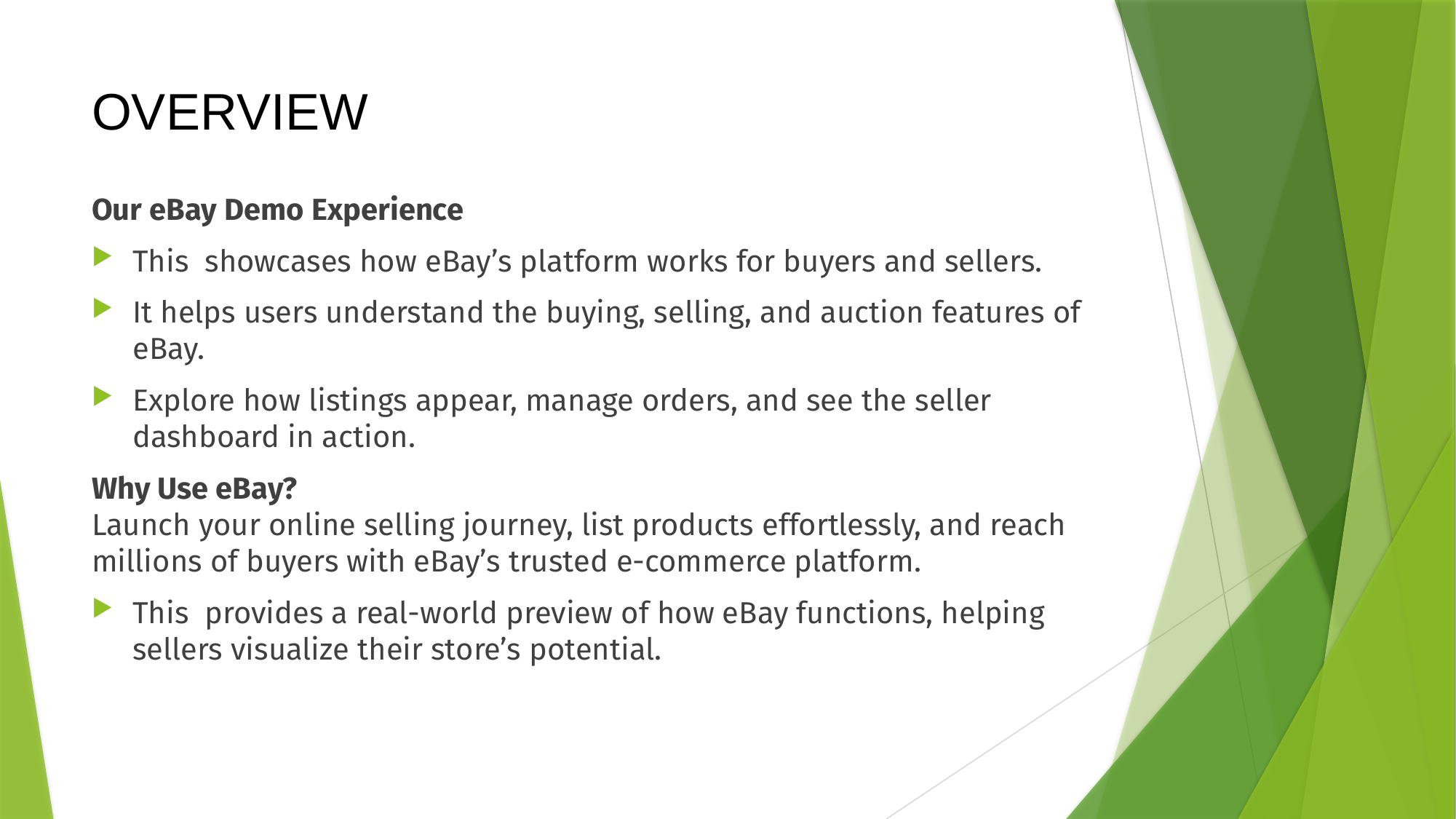

# Overview

Our eBay Demo Experience
This  showcases how eBay’s platform works for buyers and sellers.
It helps users understand the buying, selling, and auction features of eBay.
Explore how listings appear, manage orders, and see the seller dashboard in action.
Why Use eBay?
Launch your online selling journey, list products effortlessly, and reach millions of buyers with eBay’s trusted e-commerce platform.
This  provides a real-world preview of how eBay functions, helping sellers visualize their store’s potential.